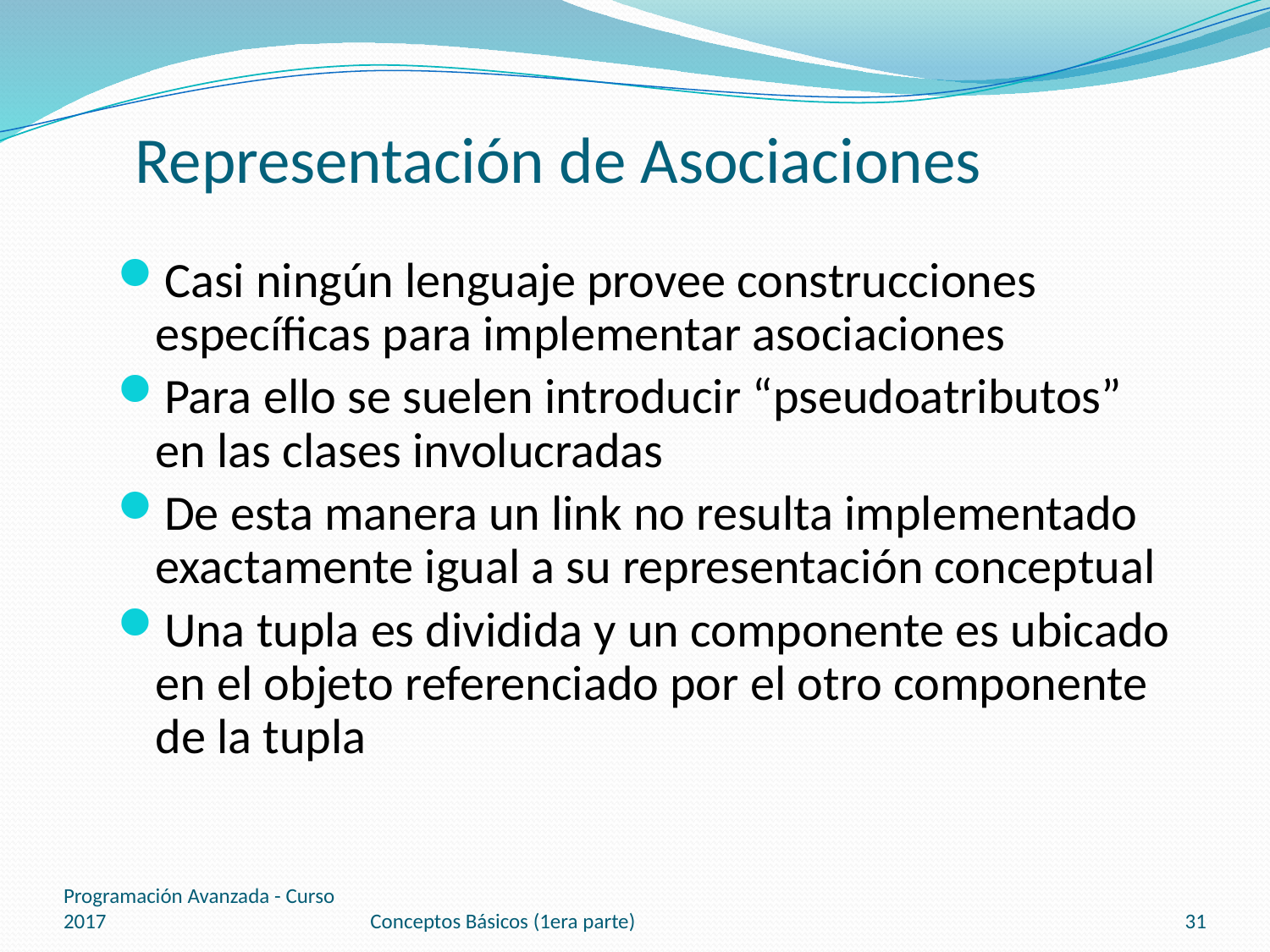

# Representación de Asociaciones
Casi ningún lenguaje provee construcciones específicas para implementar asociaciones
Para ello se suelen introducir “pseudoatributos” en las clases involucradas
De esta manera un link no resulta implementado exactamente igual a su representación conceptual
Una tupla es dividida y un componente es ubicado en el objeto referenciado por el otro componente de la tupla
Programación Avanzada - Curso 2017
Conceptos Básicos (1era parte)
31